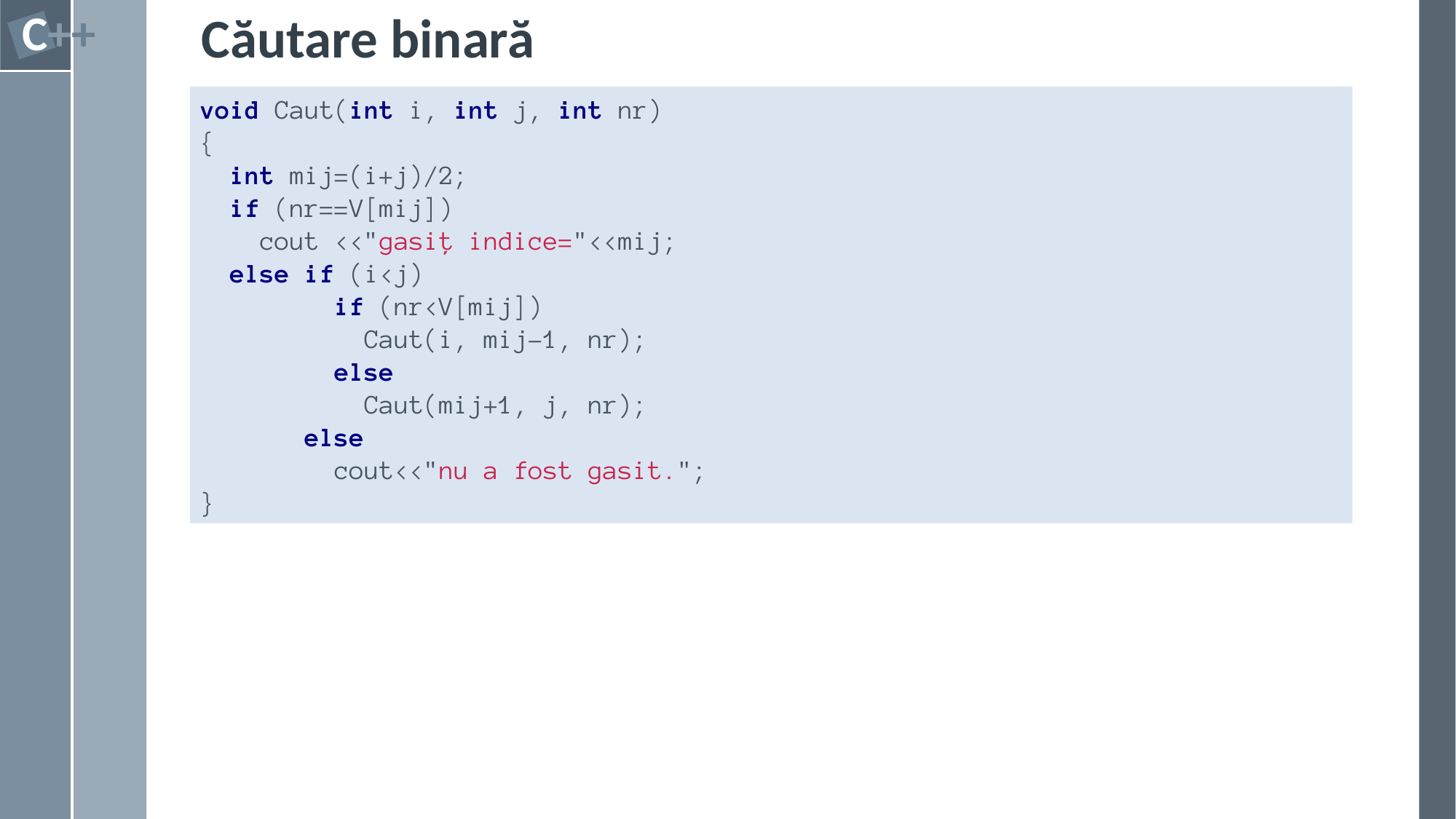

# Căutare binară
void Caut(int i, int j, int nr)
{
  int mij=(i+j)/2;
  if (nr==V[mij])
    cout <<"gasiț indice="<<mij;
  else if (i<j)
         if (nr<V[mij])
           Caut(i, mij-1, nr);
         else
           Caut(mij+1, j, nr);
       else
         cout<<"nu a fost gasit.";
}